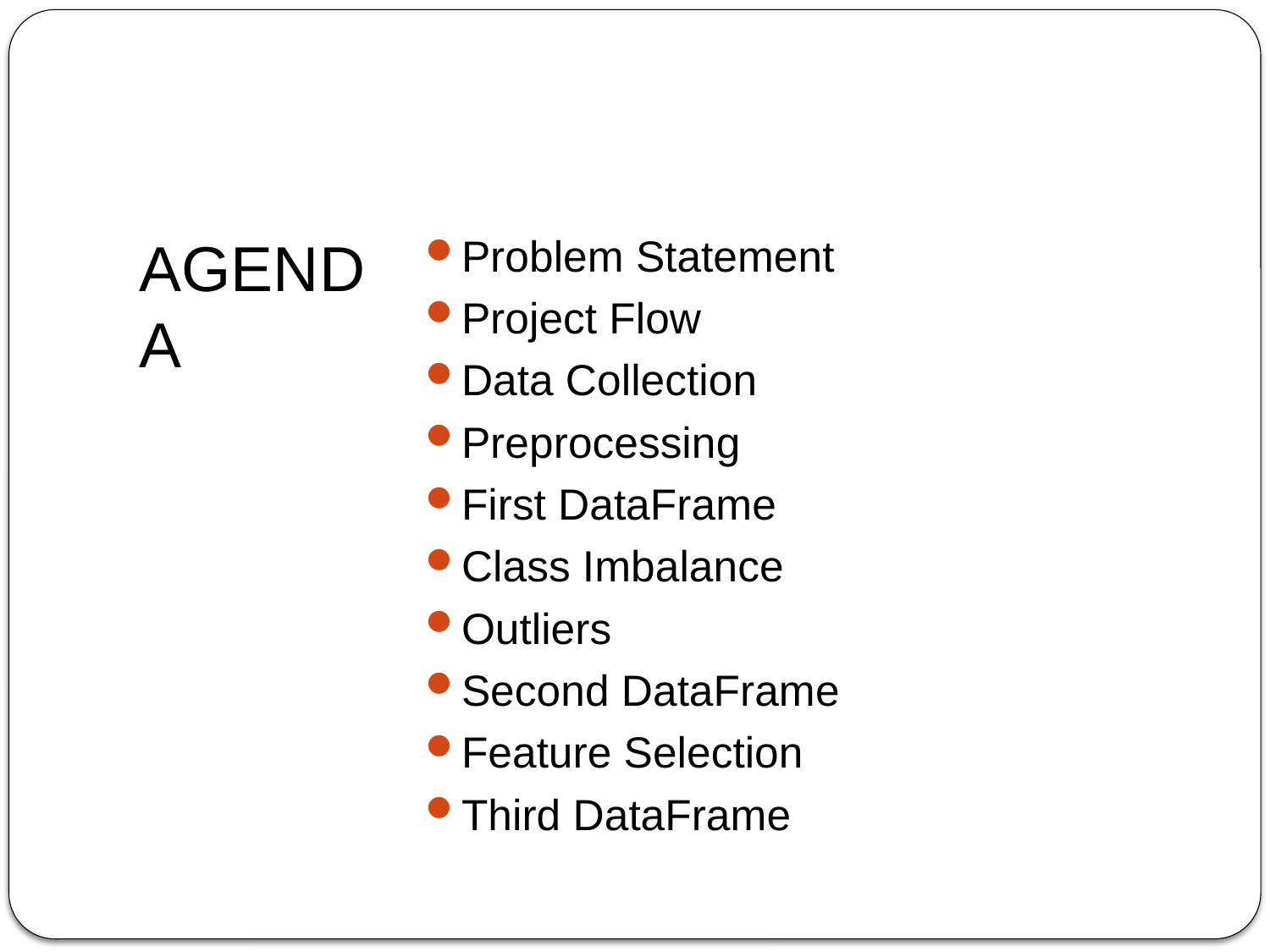

AGENDA
Problem Statement
Project Flow
Data Collection
Preprocessing
First DataFrame
Class Imbalance
Outliers
Second DataFrame
Feature Selection
Third DataFrame